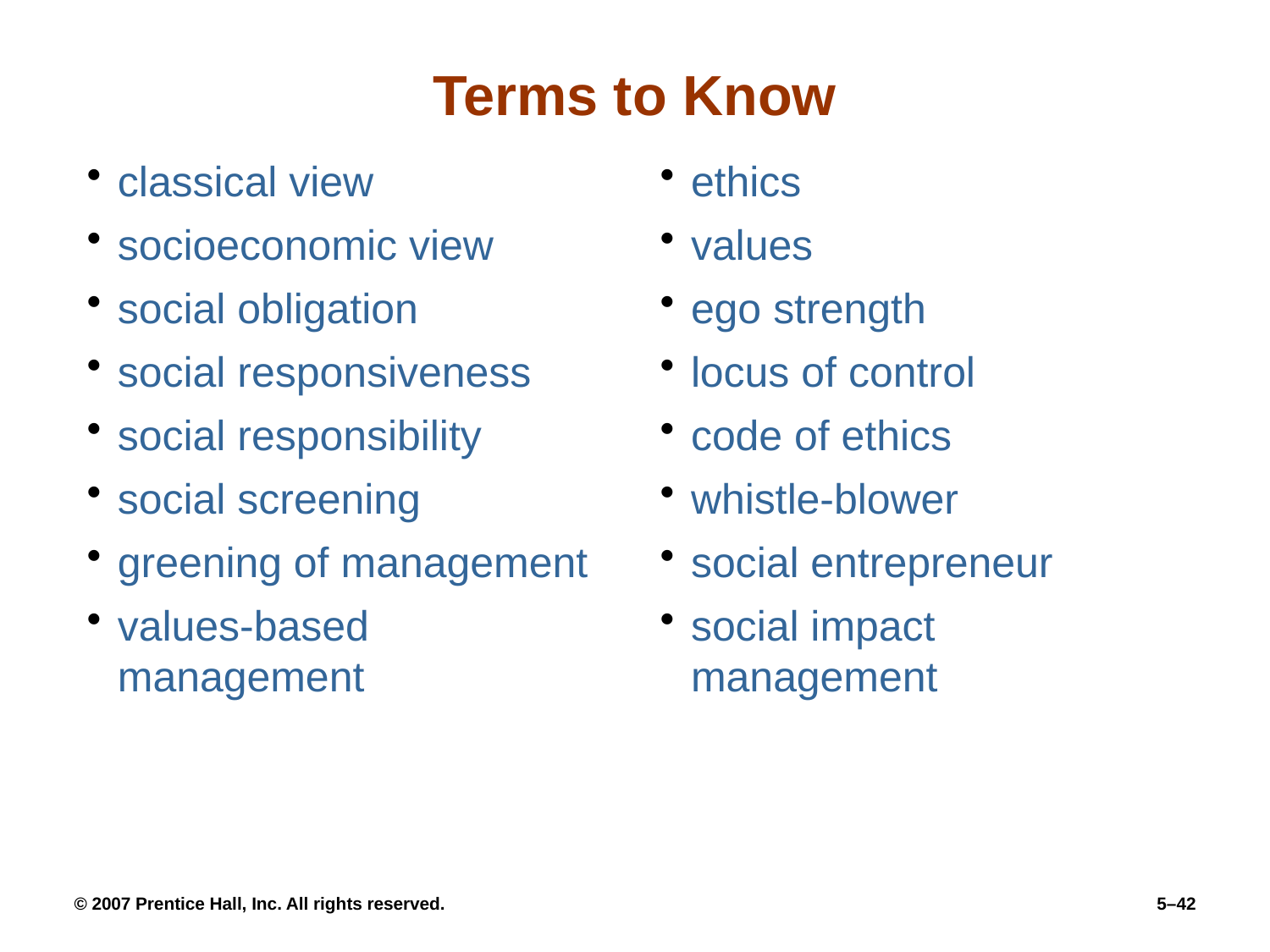

# Terms to Know
classical view
socioeconomic view
social obligation
social responsiveness
social responsibility
social screening
greening of management
values-based management
ethics
values
ego strength
locus of control
code of ethics
whistle-blower
social entrepreneur
social impact management

© 2007 Prentice Hall, Inc. All rights reserved.
5–42